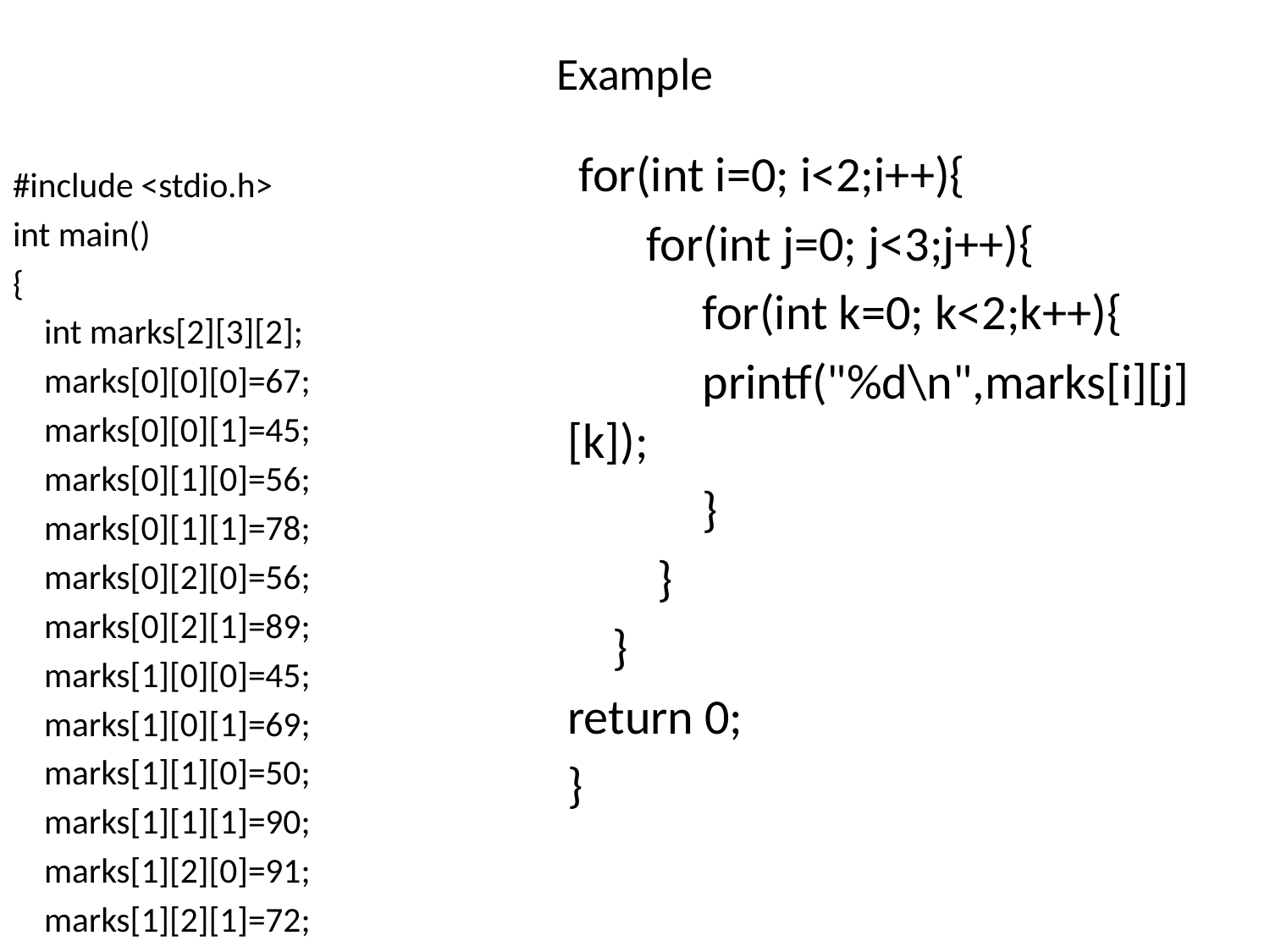

# Example
 for(int i=0; i<2;i++){
       for(int j=0; j<3;j++){
            for(int k=0; k<2;k++){
            printf("%d\n",marks[i][j][k]);
            }
        }
    }
return 0;
}
#include <stdio.h>
int main()
{
    int marks[2][3][2];
    marks[0][0][0]=67;
    marks[0][0][1]=45;
    marks[0][1][0]=56;
    marks[0][1][1]=78;
    marks[0][2][0]=56;
    marks[0][2][1]=89;
    marks[1][0][0]=45;
    marks[1][0][1]=69;
    marks[1][1][0]=50;
    marks[1][1][1]=90;
    marks[1][2][0]=91;
    marks[1][2][1]=72;